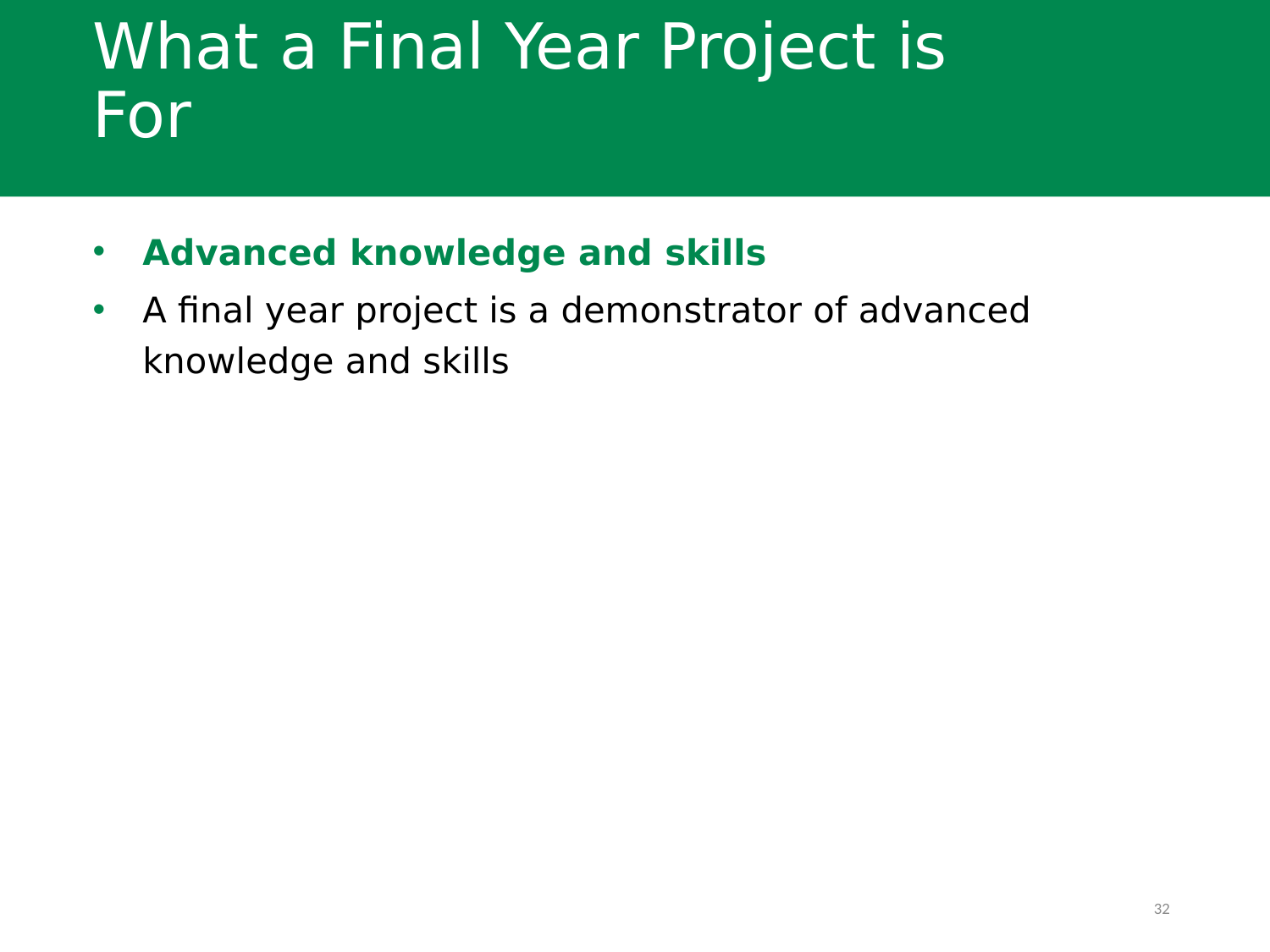

What a Final Year Project is For

Advanced knowledge and skills
A final year project is a demonstrator of advanced knowledge and skills

32